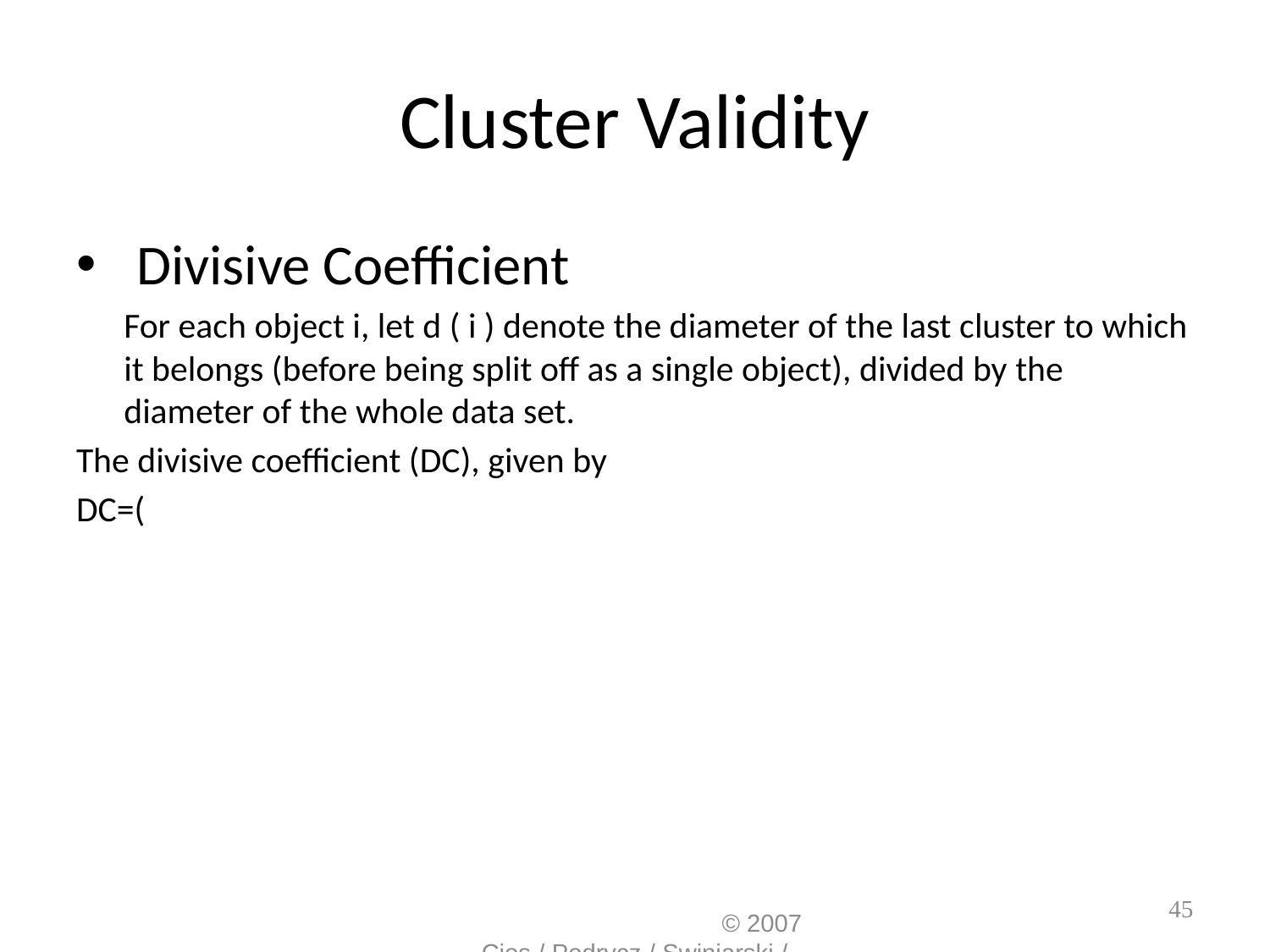

# Cluster Validity
 Divisive Coefficient
	For each object i, let d ( i ) denote the diameter of the last cluster to which it belongs (before being split off as a single object), divided by the diameter of the whole data set.
The divisive coefficient (DC), given by
DC=(
						                                                 	© 2007 Cios / Pedrycz / Swiniarski / Kurgan
45